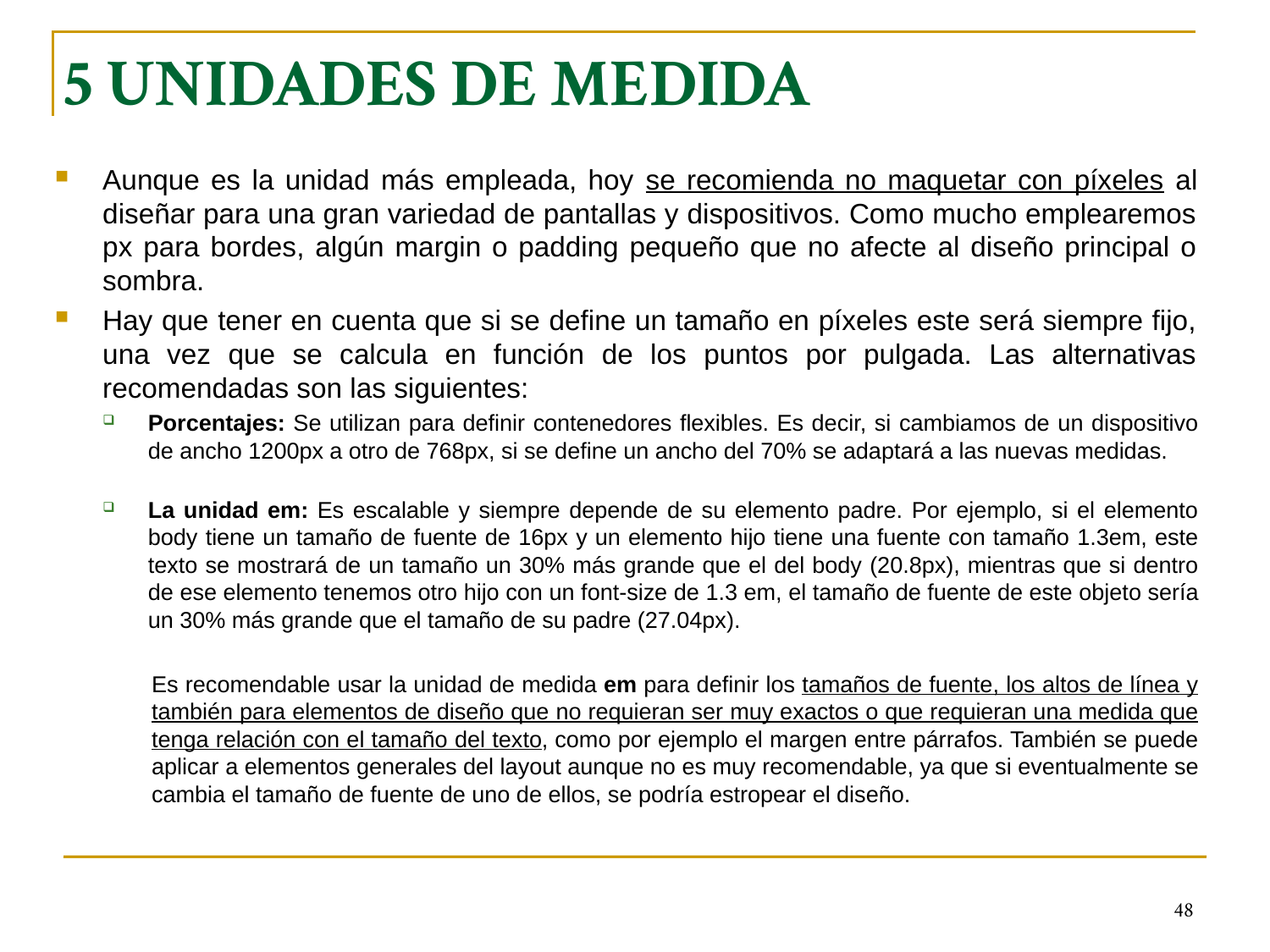

5 UNIDADES DE MEDIDA
Aunque es la unidad más empleada, hoy se recomienda no maquetar con píxeles al diseñar para una gran variedad de pantallas y dispositivos. Como mucho emplearemos px para bordes, algún margin o padding pequeño que no afecte al diseño principal o sombra.
Hay que tener en cuenta que si se define un tamaño en píxeles este será siempre fijo, una vez que se calcula en función de los puntos por pulgada. Las alternativas recomendadas son las siguientes:
Porcentajes: Se utilizan para definir contenedores flexibles. Es decir, si cambiamos de un dispositivo de ancho 1200px a otro de 768px, si se define un ancho del 70% se adaptará a las nuevas medidas.

La unidad em: Es escalable y siempre depende de su elemento padre. Por ejemplo, si el elemento body tiene un tamaño de fuente de 16px y un elemento hijo tiene una fuente con tamaño 1.3em, este texto se mostrará de un tamaño un 30% más grande que el del body (20.8px), mientras que si dentro de ese elemento tenemos otro hijo con un font-size de 1.3 em, el tamaño de fuente de este objeto sería un 30% más grande que el tamaño de su padre (27.04px).

Es recomendable usar la unidad de medida em para definir los tamaños de fuente, los altos de línea y también para elementos de diseño que no requieran ser muy exactos o que requieran una medida que tenga relación con el tamaño del texto, como por ejemplo el margen entre párrafos. También se puede aplicar a elementos generales del layout aunque no es muy recomendable, ya que si eventualmente se cambia el tamaño de fuente de uno de ellos, se podría estropear el diseño.

# 48